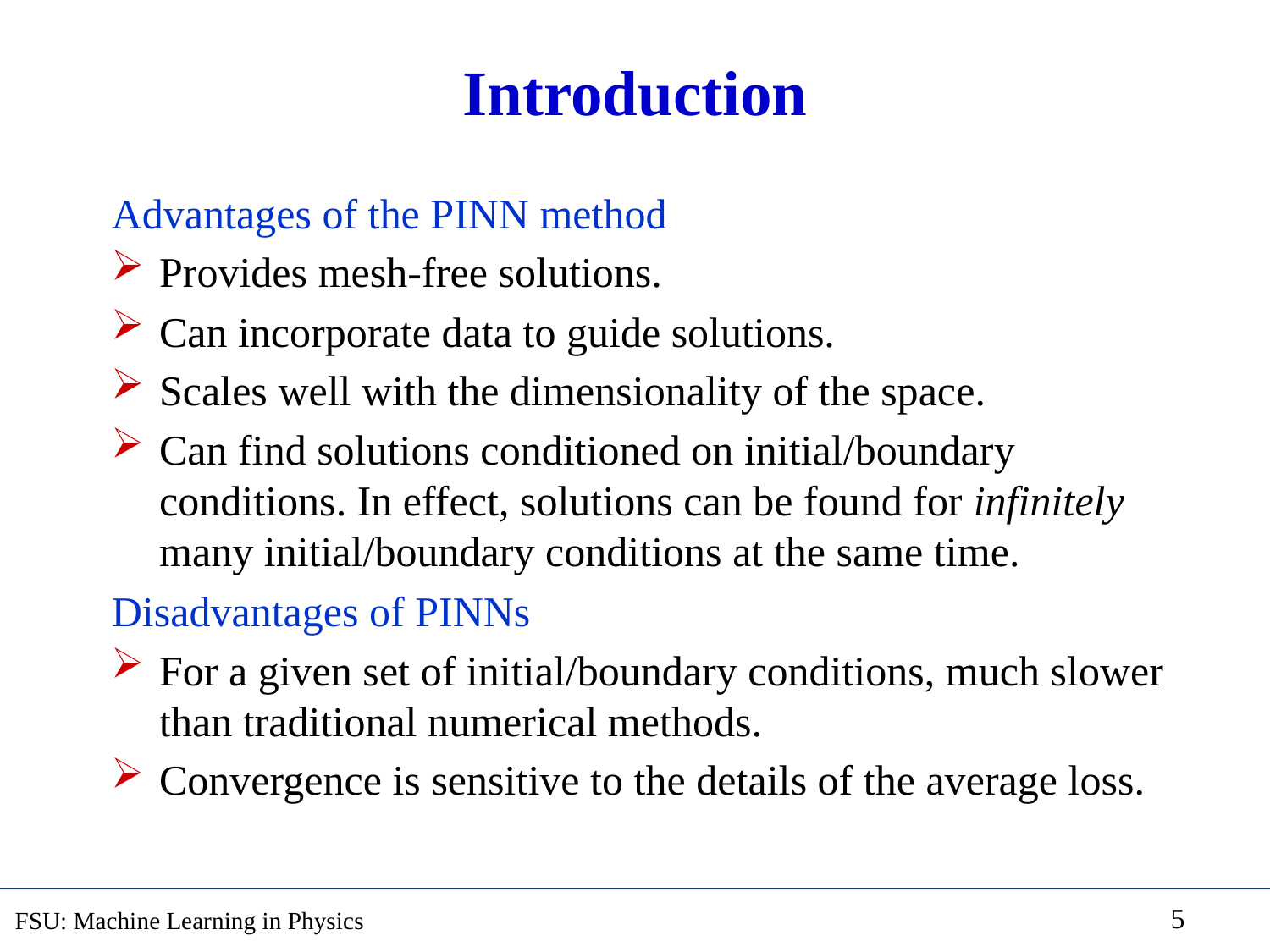

# Introduction
Advantages of the PINN method
Provides mesh-free solutions.
Can incorporate data to guide solutions.
Scales well with the dimensionality of the space.
Can find solutions conditioned on initial/boundary conditions. In effect, solutions can be found for infinitely many initial/boundary conditions at the same time.
Disadvantages of PINNs
For a given set of initial/boundary conditions, much slower than traditional numerical methods.
Convergence is sensitive to the details of the average loss.